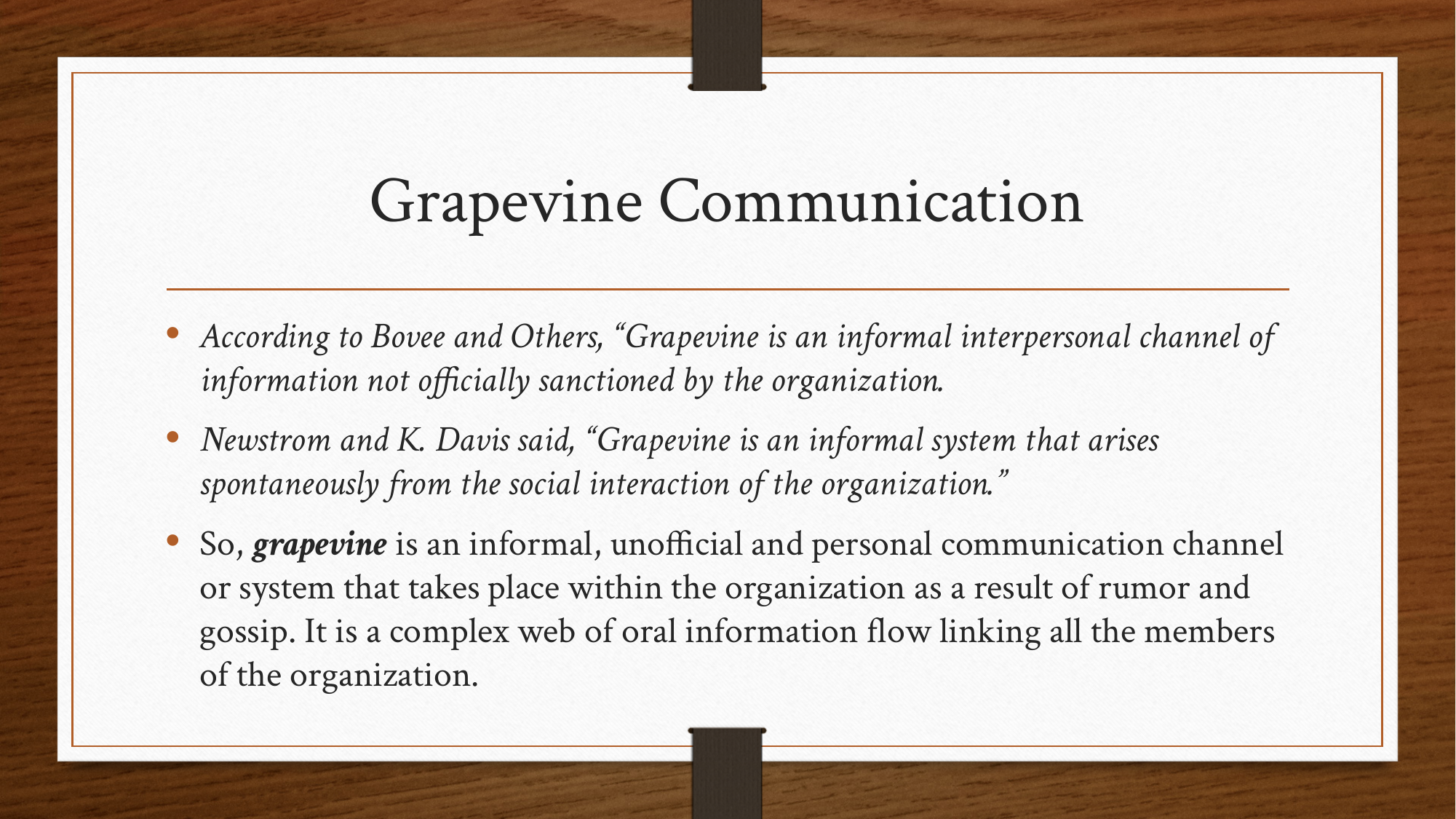

# Grapevine Communication
According to Bovee and Others, “Grapevine is an informal interpersonal channel of information not officially sanctioned by the organization.
Newstrom and K. Davis said, “Grapevine is an informal system that arises spontaneously from the social interaction of the organization.”
So, grapevine is an informal, unofficial and personal communication channel or system that takes place within the organization as a result of rumor and gossip. It is a complex web of oral information flow linking all the members of the organization.